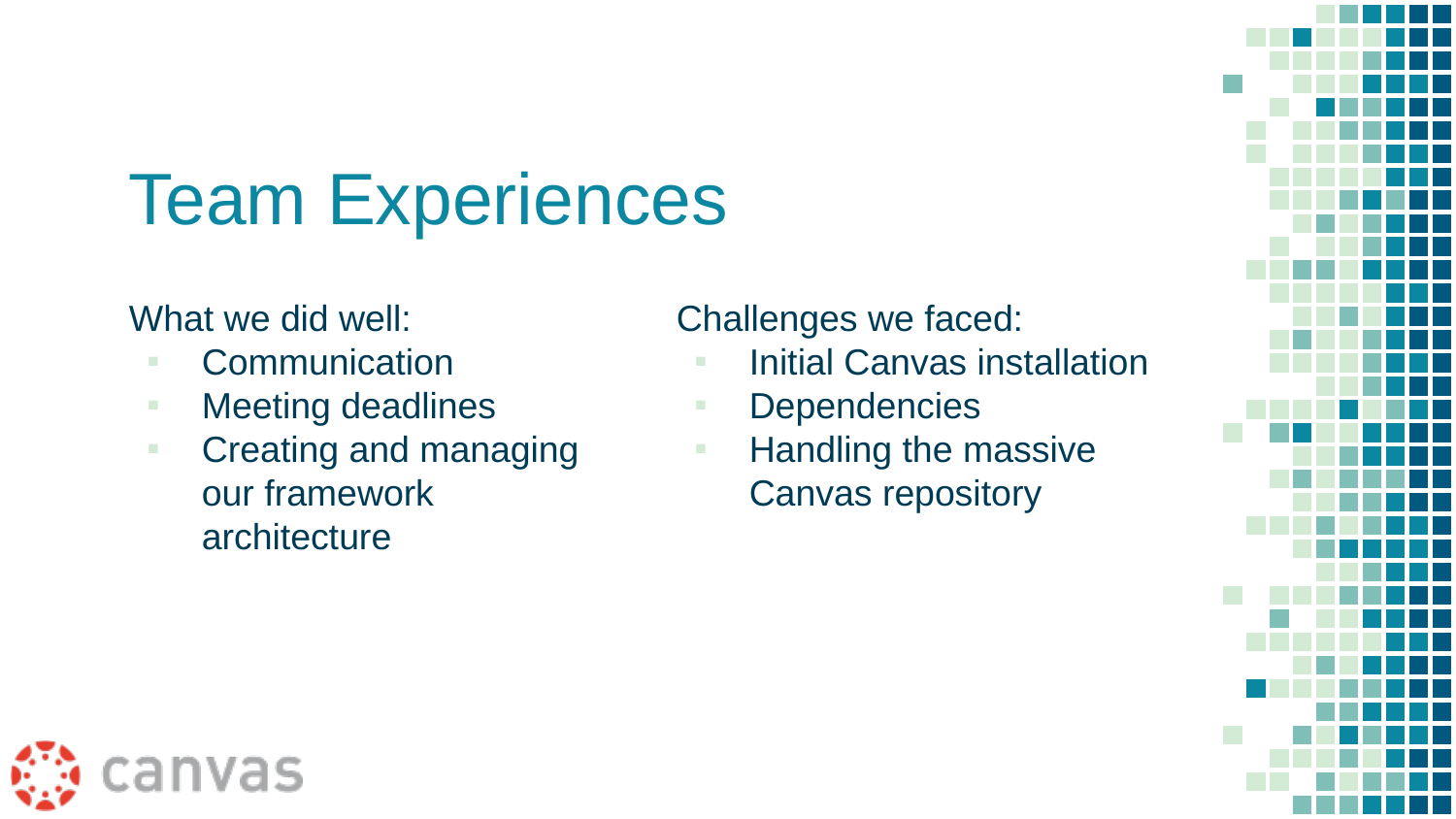

# Team Experiences
What we did well:
Communication
Meeting deadlines
Creating and managing our framework architecture
Challenges we faced:
Initial Canvas installation
Dependencies
Handling the massive Canvas repository